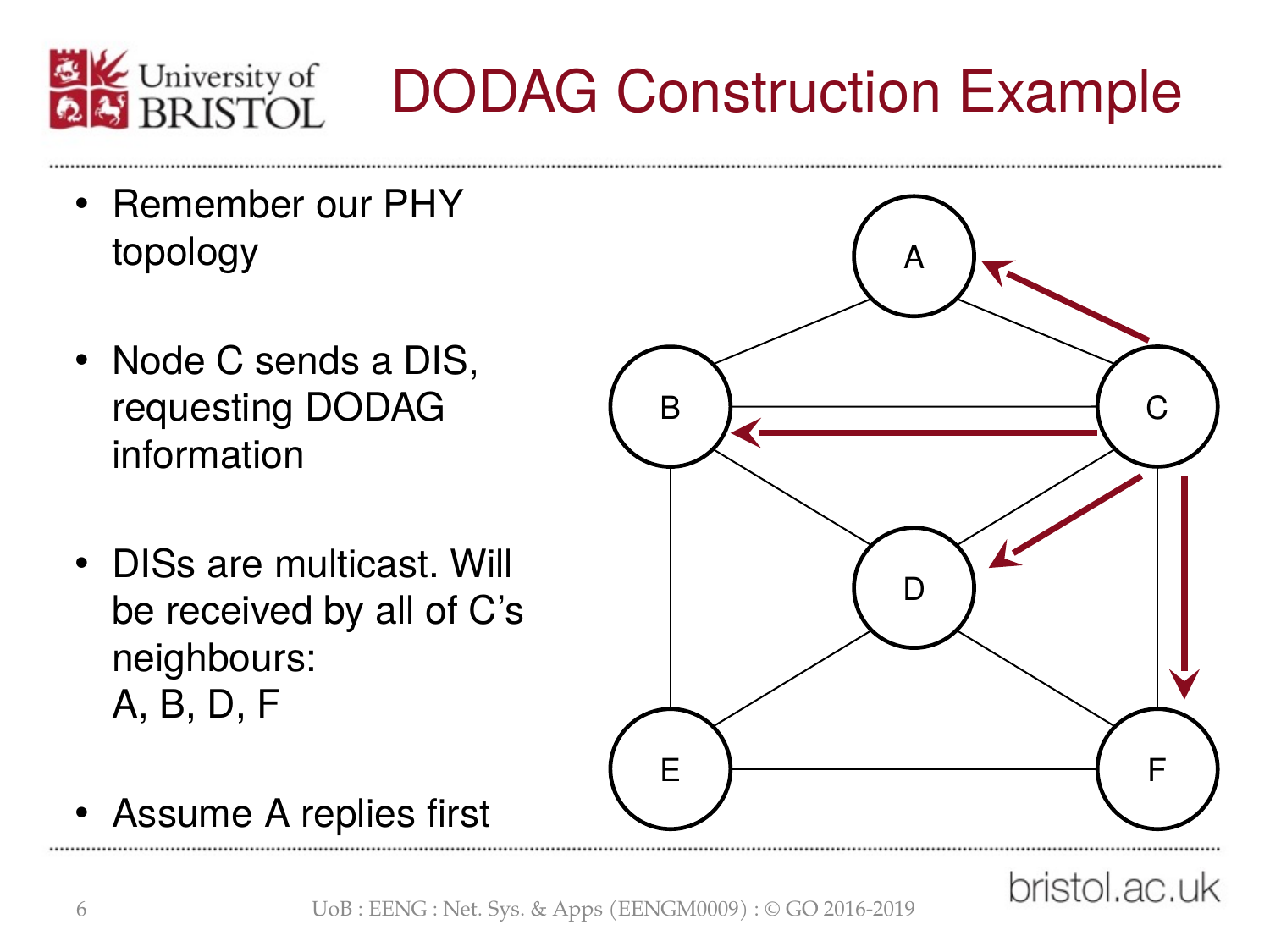

# DODAG Construction Example
Remember our PHY topology

Node C sends a DIS, requesting DODAG information

DISs are multicast. Will be received by all of C’s neighbours:
A, B, D, F

Assume A replies first
A
C
B
D
E
F
6
UoB : EENG : Net. Sys. & Apps (EENGM0009) : © GO 2016-2019